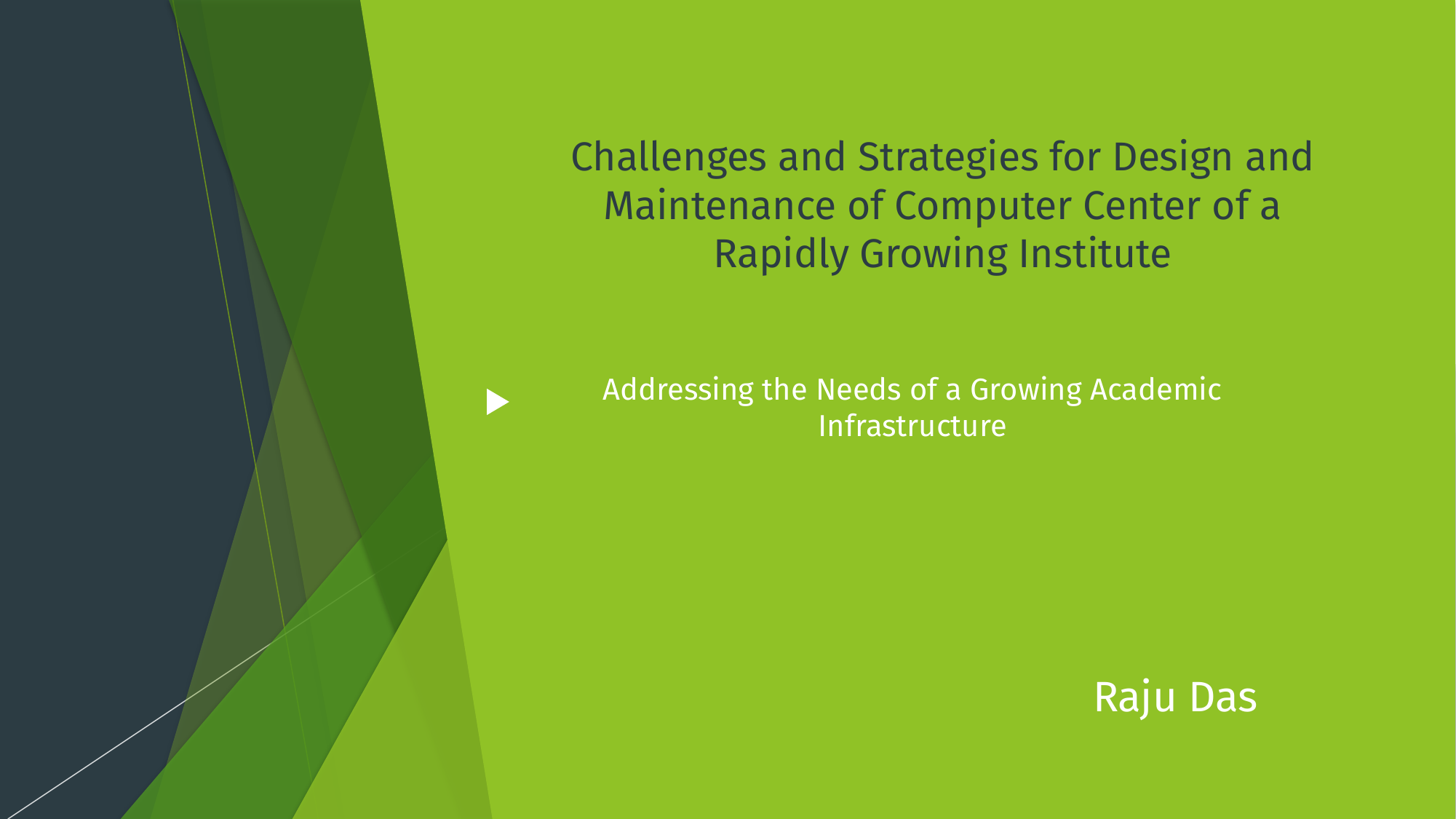

# Challenges and Strategies for Design and Maintenance of Computer Center of a Rapidly Growing Institute

Addressing the Needs of a Growing Academic Infrastructure

				Raju Das